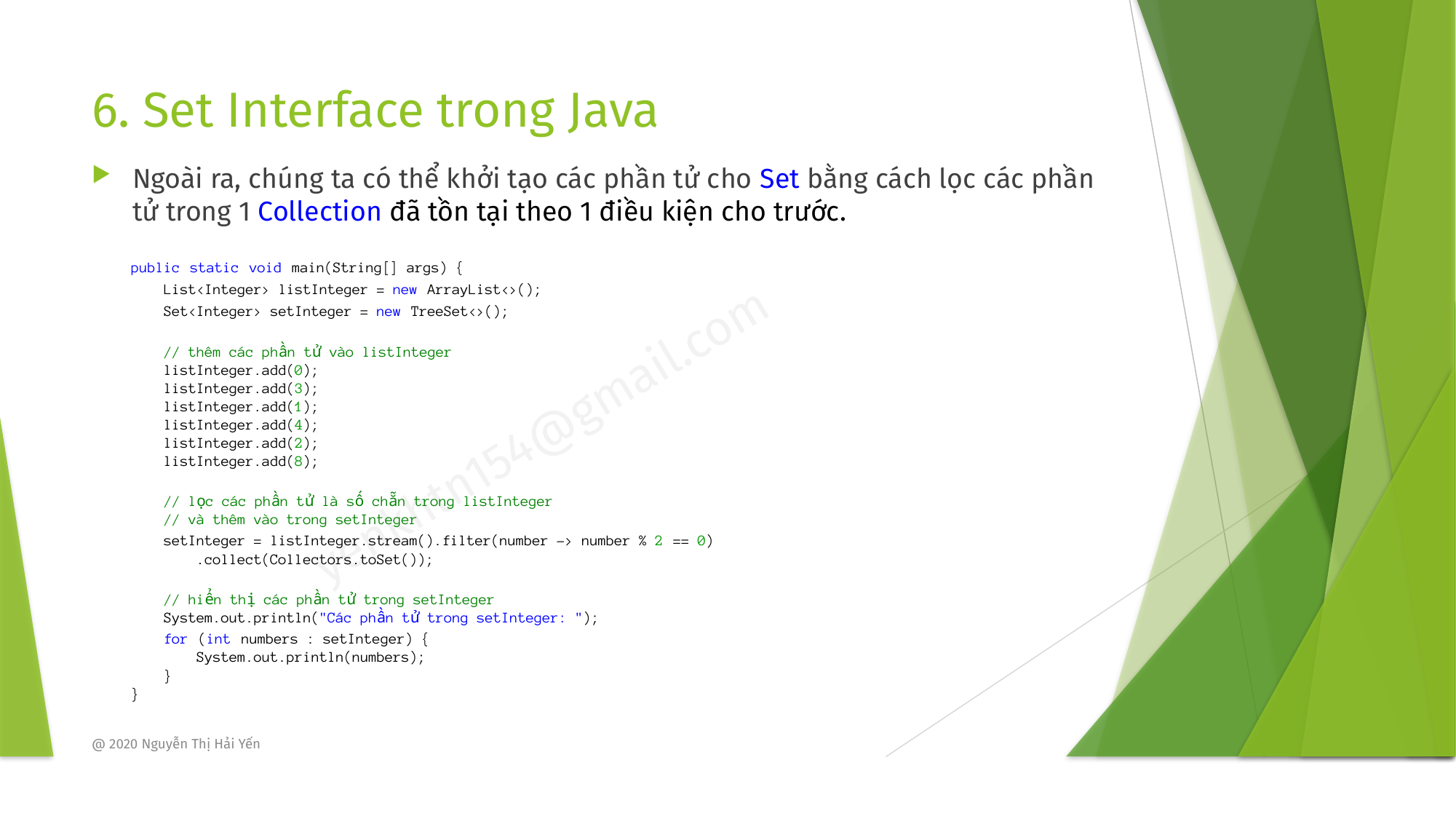

# 6. Set Interface trong Java
Ngoài ra, chúng ta có thể khởi tạo các phần tử cho Set bằng cách lọc các phần tử trong 1 Collection đã tồn tại theo 1 điều kiện cho trước.
public static void main(String[] args) {
    List<Integer> listInteger = new ArrayList<>();
    Set<Integer> setInteger = new TreeSet<>();

    // thêm các phần tử vào listInteger
    listInteger.add(0);
    listInteger.add(3);
    listInteger.add(1);
    listInteger.add(4);
    listInteger.add(2);
    listInteger.add(8);

    // lọc các phần tử là số chẵn trong listInteger
    // và thêm vào trong setInteger
    setInteger = listInteger.stream().filter(number -> number % 2 == 0)
        .collect(Collectors.toSet());

    // hiển thị các phần tử trong setInteger
    System.out.println("Các phần tử trong setInteger: ");
    for (int numbers : setInteger) {
        System.out.println(numbers);
    }
}
@ 2020 Nguyễn Thị Hải Yến